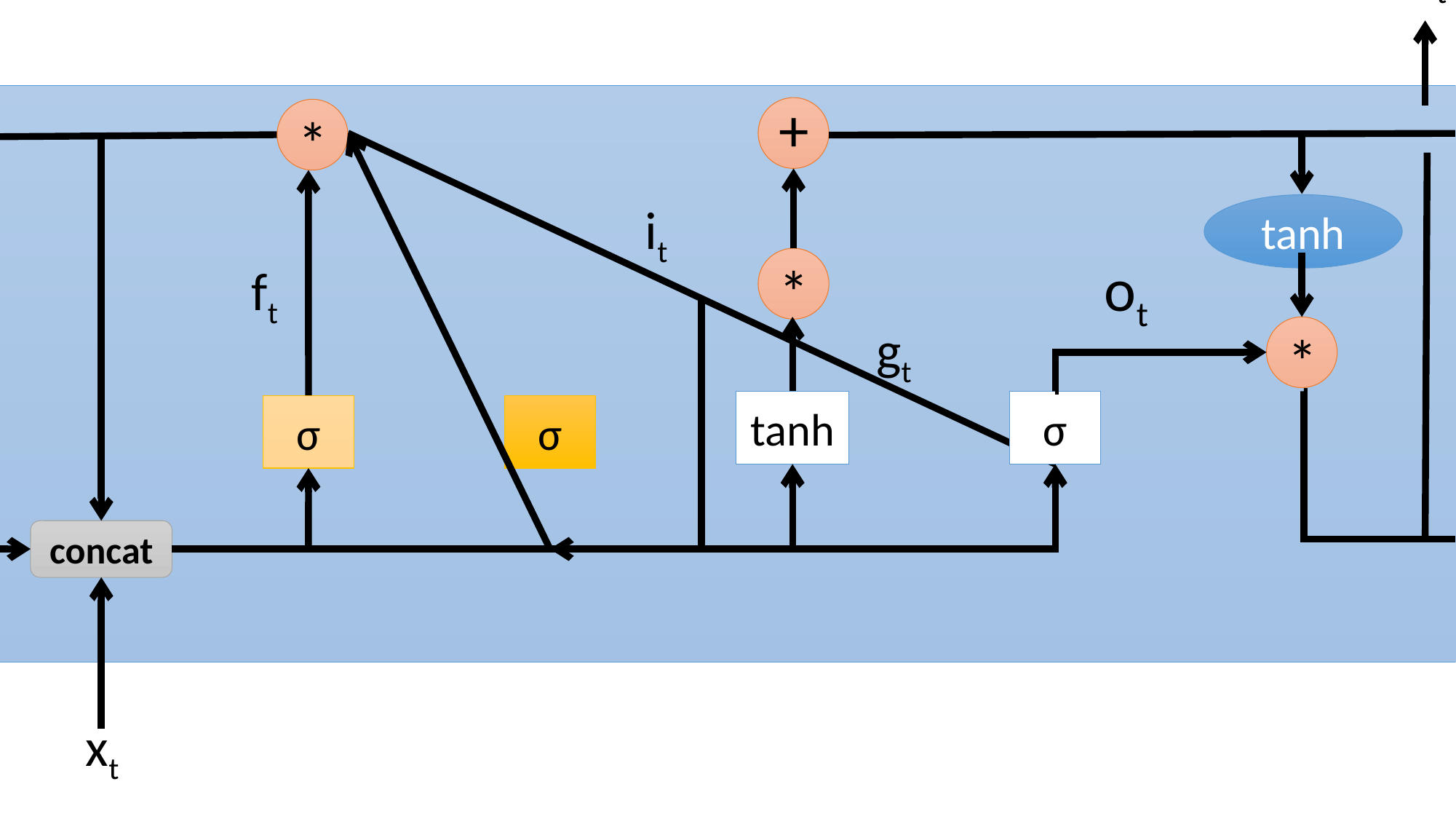

ht

+

ct-1
ct

*
it
tanh
ot

*
ft
gt

*
tanh
σ
σ
σ
ht-1
ht
concat
xt